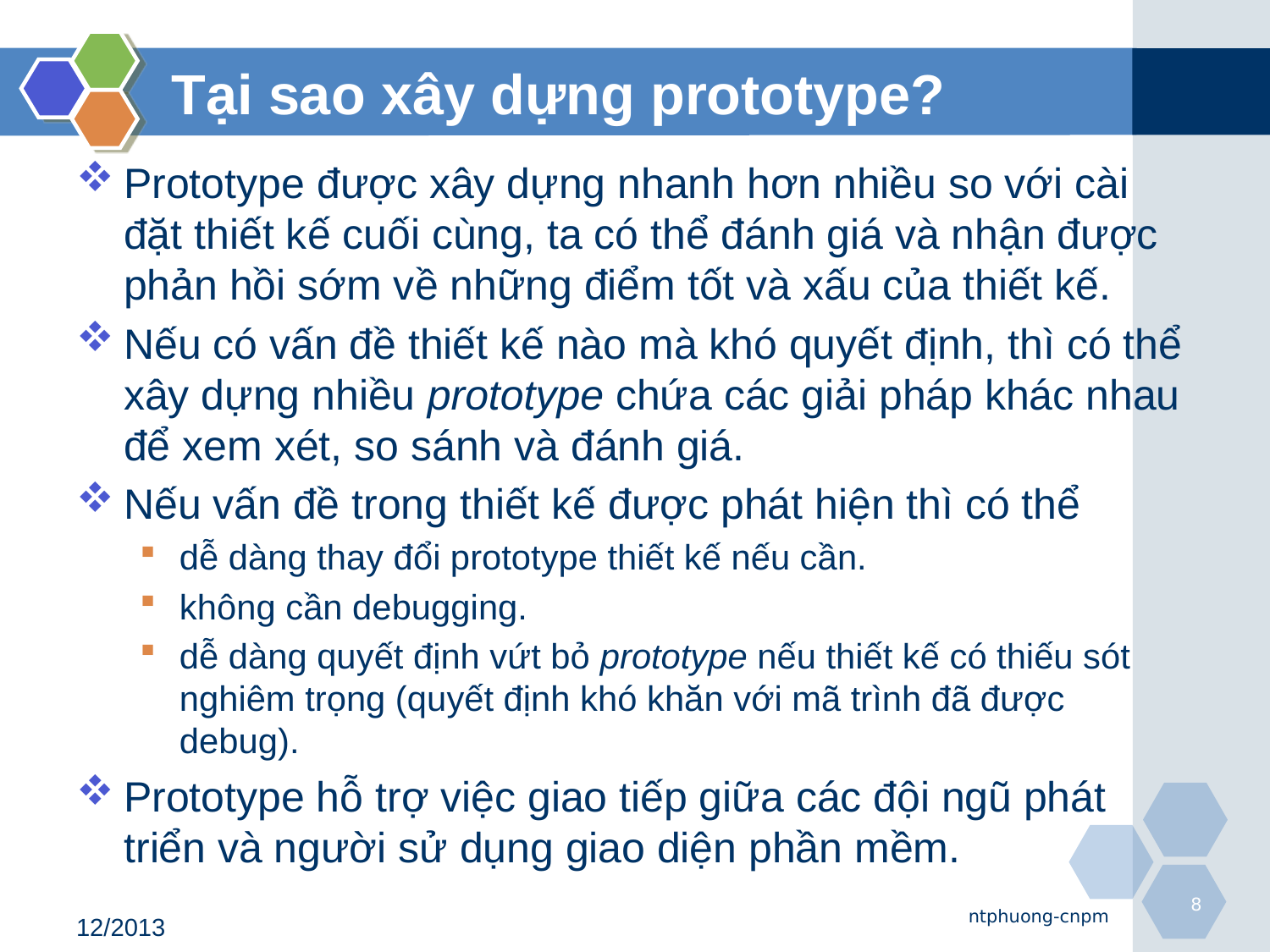

# Tại sao xây dựng prototype?
Prototype được xây dựng nhanh hơn nhiều so với cài đặt thiết kế cuối cùng, ta có thể đánh giá và nhận được phản hồi sớm về những điểm tốt và xấu của thiết kế.
Nếu có vấn đề thiết kế nào mà khó quyết định, thì có thể xây dựng nhiều prototype chứa các giải pháp khác nhau để xem xét, so sánh và đánh giá.
Nếu vấn đề trong thiết kế được phát hiện thì có thể
dễ dàng thay đổi prototype thiết kế nếu cần.
không cần debugging.
dễ dàng quyết định vứt bỏ prototype nếu thiết kế có thiếu sót nghiêm trọng (quyết định khó khăn với mã trình đã được debug).
Prototype hỗ trợ việc giao tiếp giữa các đội ngũ phát triển và người sử dụng giao diện phần mềm.
8
ntphuong-cnpm
12/2013